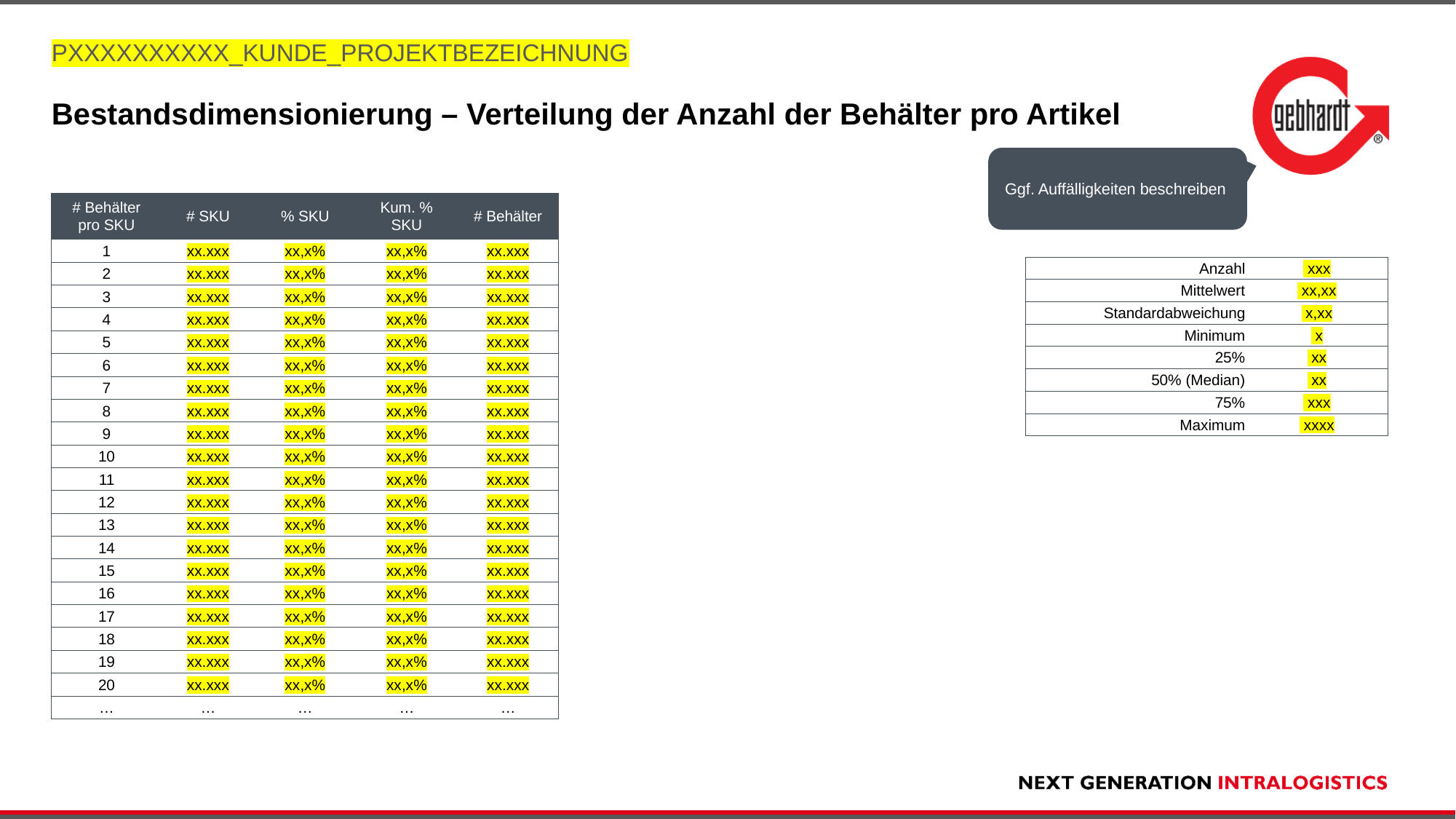

Pxxxxxxxxxx_Kunde_Projektbezeichnung
# Bestandsdimensionierung – Verteilung der Anzahl der Behälter pro Artikel
Ggf. Auffälligkeiten beschreiben
| # Behälter pro SKU | # SKU | % SKU | Kum. % SKU | # Behälter |
| --- | --- | --- | --- | --- |
| 1 | xx.xxx | xx,x% | xx,x% | xx.xxx |
| 2 | xx.xxx | xx,x% | xx,x% | xx.xxx |
| 3 | xx.xxx | xx,x% | xx,x% | xx.xxx |
| 4 | xx.xxx | xx,x% | xx,x% | xx.xxx |
| 5 | xx.xxx | xx,x% | xx,x% | xx.xxx |
| 6 | xx.xxx | xx,x% | xx,x% | xx.xxx |
| 7 | xx.xxx | xx,x% | xx,x% | xx.xxx |
| 8 | xx.xxx | xx,x% | xx,x% | xx.xxx |
| 9 | xx.xxx | xx,x% | xx,x% | xx.xxx |
| 10 | xx.xxx | xx,x% | xx,x% | xx.xxx |
| 11 | xx.xxx | xx,x% | xx,x% | xx.xxx |
| 12 | xx.xxx | xx,x% | xx,x% | xx.xxx |
| 13 | xx.xxx | xx,x% | xx,x% | xx.xxx |
| 14 | xx.xxx | xx,x% | xx,x% | xx.xxx |
| 15 | xx.xxx | xx,x% | xx,x% | xx.xxx |
| 16 | xx.xxx | xx,x% | xx,x% | xx.xxx |
| 17 | xx.xxx | xx,x% | xx,x% | xx.xxx |
| 18 | xx.xxx | xx,x% | xx,x% | xx.xxx |
| 19 | xx.xxx | xx,x% | xx,x% | xx.xxx |
| 20 | xx.xxx | xx,x% | xx,x% | xx.xxx |
| … | … | … | … | … |

| Anzahl | xxx |
| --- | --- |
| Mittelwert | xx,xx |
| Standardabweichung | x,xx |
| Minimum | x |
| 25% | xx |
| 50% (Median) | xx |
| 75% | xxx |
| Maximum | xxxx |